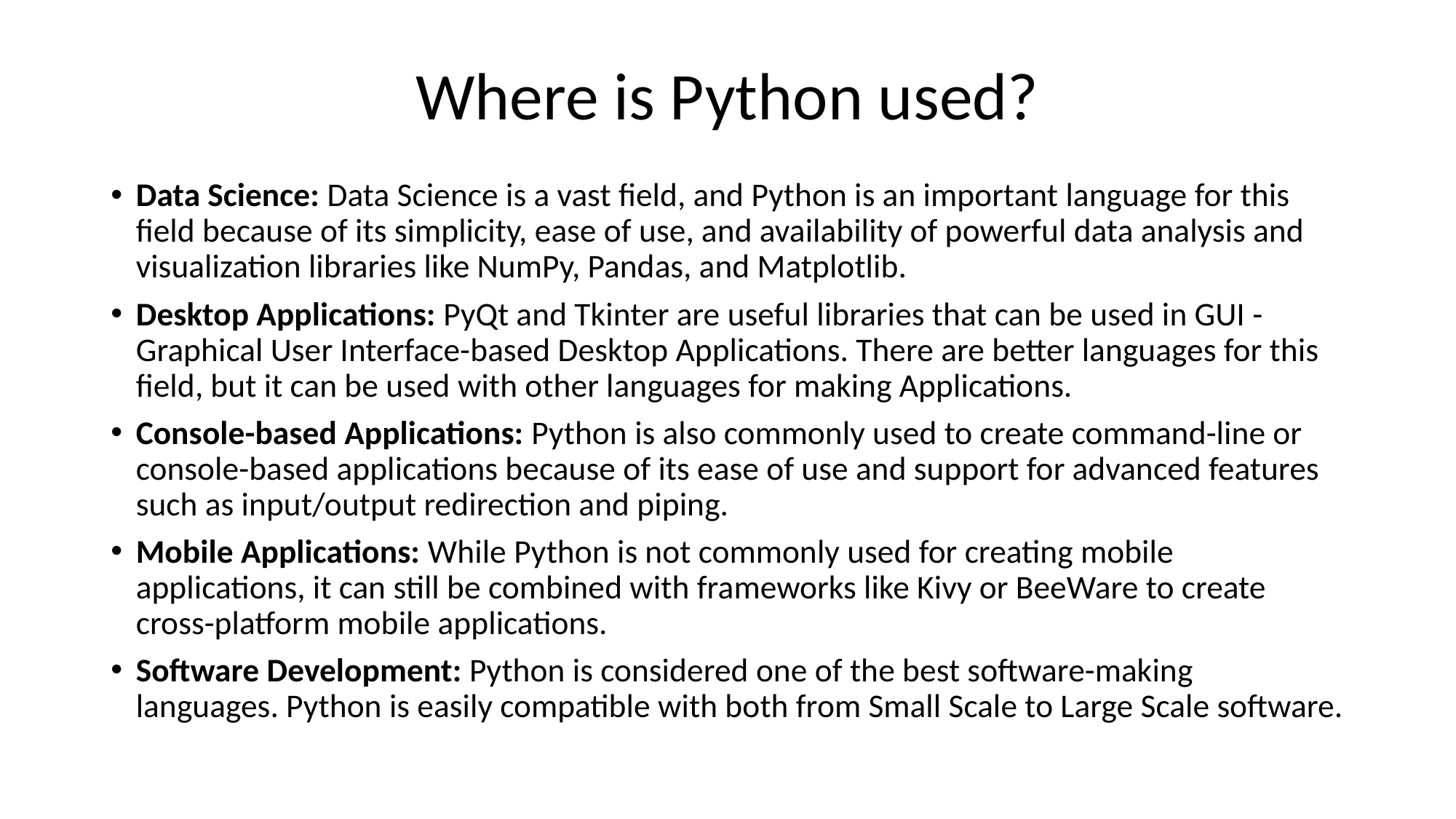

# Where is Python used?
Data Science: Data Science is a vast field, and Python is an important language for this field because of its simplicity, ease of use, and availability of powerful data analysis and visualization libraries like NumPy, Pandas, and Matplotlib.
Desktop Applications: PyQt and Tkinter are useful libraries that can be used in GUI - Graphical User Interface-based Desktop Applications. There are better languages for this field, but it can be used with other languages for making Applications.
Console-based Applications: Python is also commonly used to create command-line or console-based applications because of its ease of use and support for advanced features such as input/output redirection and piping.
Mobile Applications: While Python is not commonly used for creating mobile applications, it can still be combined with frameworks like Kivy or BeeWare to create cross-platform mobile applications.
Software Development: Python is considered one of the best software-making languages. Python is easily compatible with both from Small Scale to Large Scale software.